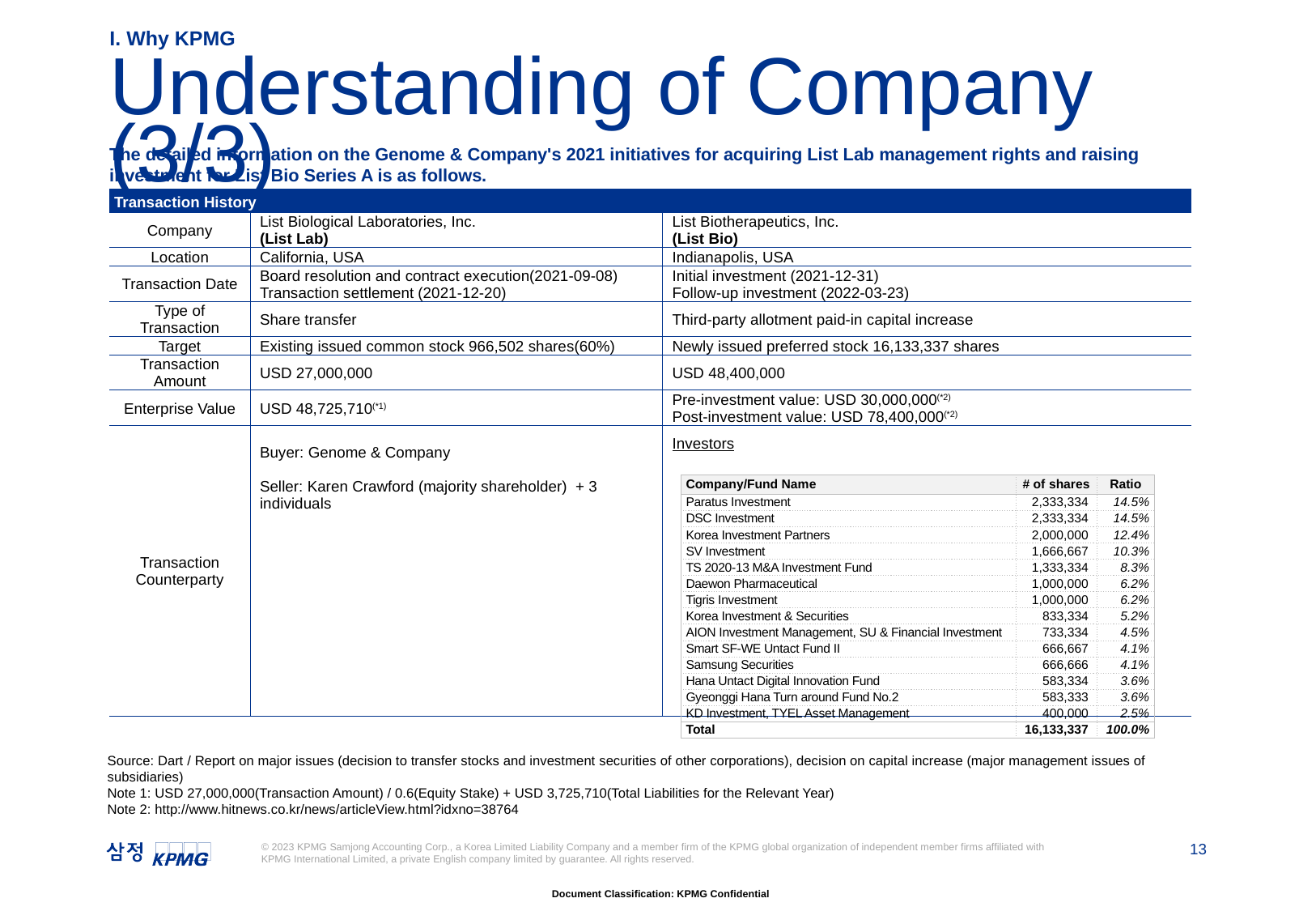

I. Why KPMG
# Understanding of Company (3/3)
The detailed information on the Genome & Company's 2021 initiatives for acquiring List Lab management rights and raising investment for List Bio Series A is as follows.
| Transaction History |  |  |
| --- | --- | --- |
| Company | List Biological Laboratories, Inc. (List Lab) | List Biotherapeutics, Inc. (List Bio) |
| Location | California, USA | Indianapolis, USA |
| Transaction Date | Board resolution and contract execution(2021-09-08) Transaction settlement (2021-12-20) | Initial investment (2021-12-31) Follow-up investment (2022-03-23) |
| Type of Transaction | Share transfer | Third-party allotment paid-in capital increase |
| Target | Existing issued common stock 966,502 shares(60%) | Newly issued preferred stock 16,133,337 shares |
| Transaction Amount | USD 27,000,000 | USD 48,400,000 |
| Enterprise Value | USD 48,725,710(\*1) | Pre-investment value: USD 30,000,000(\*2) Post-investment value: USD 78,400,000(\*2) |
| Transaction Counterparty | Buyer: Genome & Company Seller: Karen Crawford (majority shareholder) + 3 individuals | Investors |
| Company/Fund Name | # of shares | Ratio |
| --- | --- | --- |
| Paratus Investment | 2,333,334 | 14.5% |
| DSC Investment | 2,333,334 | 14.5% |
| Korea Investment Partners | 2,000,000 | 12.4% |
| SV Investment | 1,666,667 | 10.3% |
| TS 2020-13 M&A Investment Fund | 1,333,334 | 8.3% |
| Daewon Pharmaceutical | 1,000,000 | 6.2% |
| Tigris Investment | 1,000,000 | 6.2% |
| Korea Investment & Securities | 833,334 | 5.2% |
| AION Investment Management, SU & Financial Investment | 733,334 | 4.5% |
| Smart SF-WE Untact Fund II | 666,667 | 4.1% |
| Samsung Securities | 666,666 | 4.1% |
| Hana Untact Digital Innovation Fund | 583,334 | 3.6% |
| Gyeonggi Hana Turn around Fund No.2 | 583,333 | 3.6% |
| KD Investment, TYEL Asset Management | 400,000 | 2.5% |
| Total | 16,133,337 | 100.0% |
Source: Dart / Report on major issues (decision to transfer stocks and investment securities of other corporations), decision on capital increase (major management issues of subsidiaries)
Note 1: USD 27,000,000(Transaction Amount) / 0.6(Equity Stake) + USD 3,725,710(Total Liabilities for the Relevant Year)
Note 2: http://www.hitnews.co.kr/news/articleView.html?idxno=38764